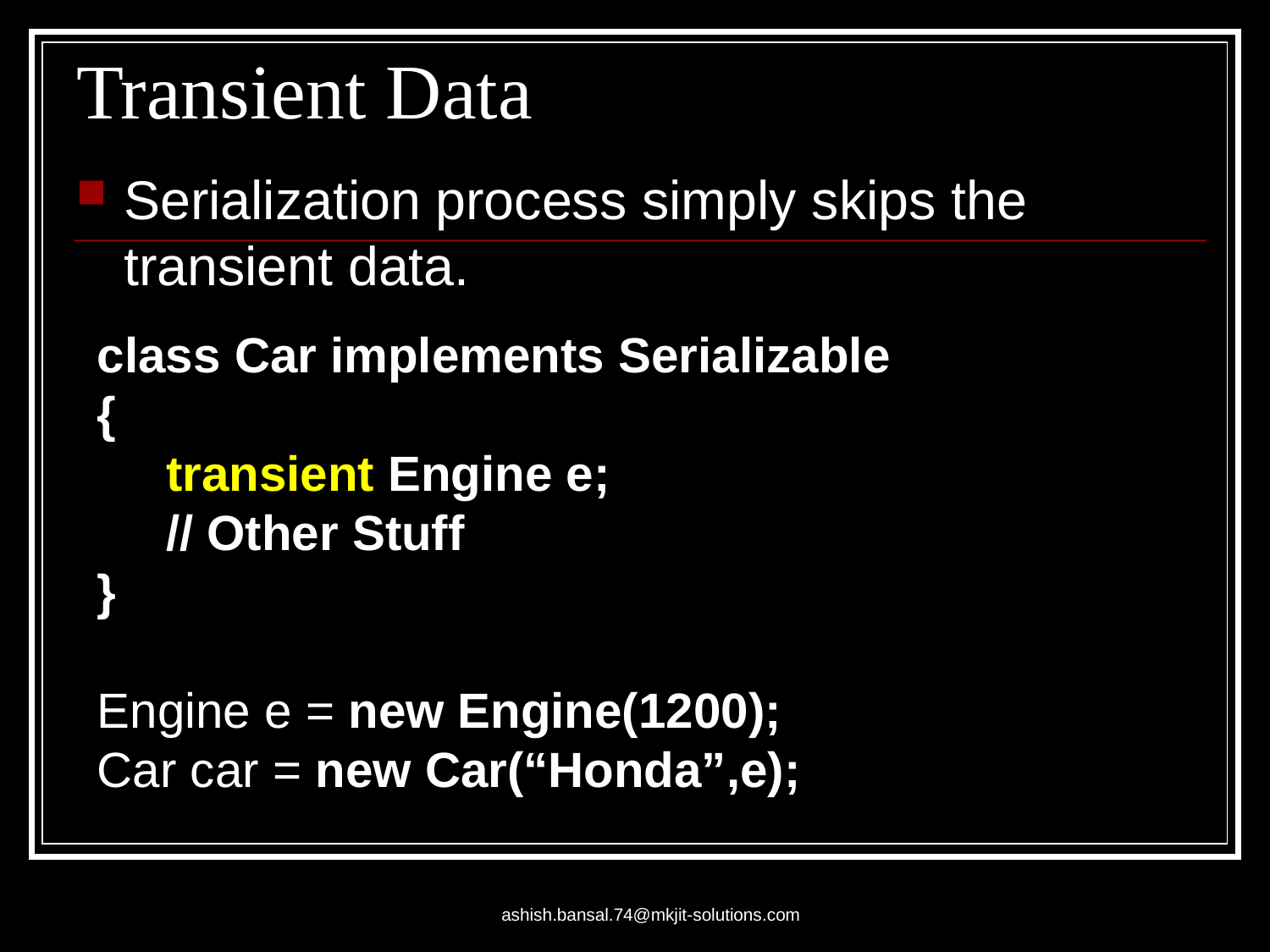

# Transient Data
Serialization process simply skips the transient data.

class Car implements Serializable
{
     transient Engine e;
     // Other Stuff
}

Engine e = new Engine(1200);
Car car = new Car(“Honda”,e);
ashish.bansal.74@mkjit-solutions.com